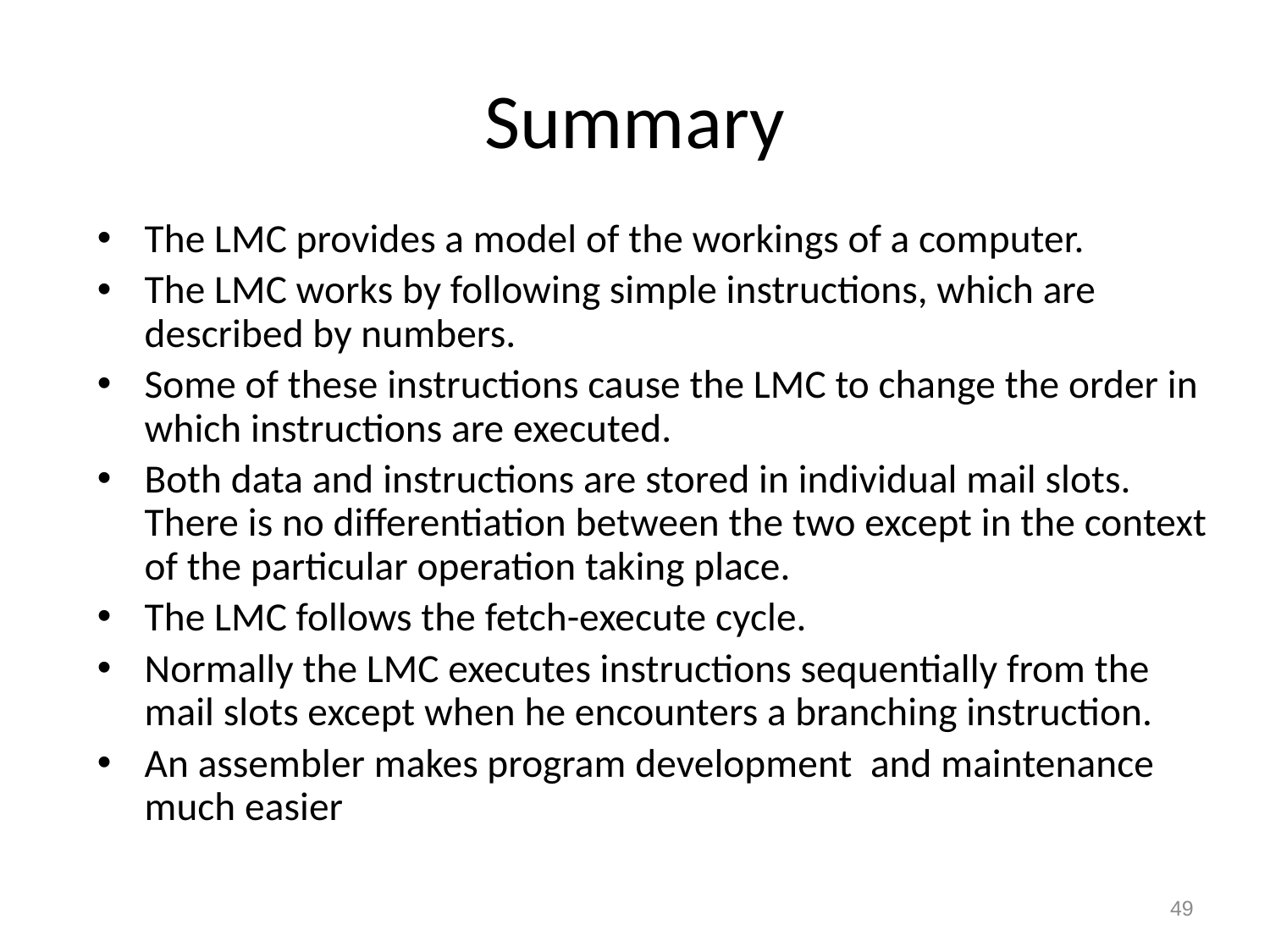

# Summary
The LMC provides a model of the workings of a computer.
The LMC works by following simple instructions, which are described by numbers.
Some of these instructions cause the LMC to change the order in which instructions are executed.
Both data and instructions are stored in individual mail slots. There is no differentiation between the two except in the context of the particular operation taking place.
The LMC follows the fetch-execute cycle.
Normally the LMC executes instructions sequentially from the mail slots except when he encounters a branching instruction.
An assembler makes program development  and maintenance much easier
49